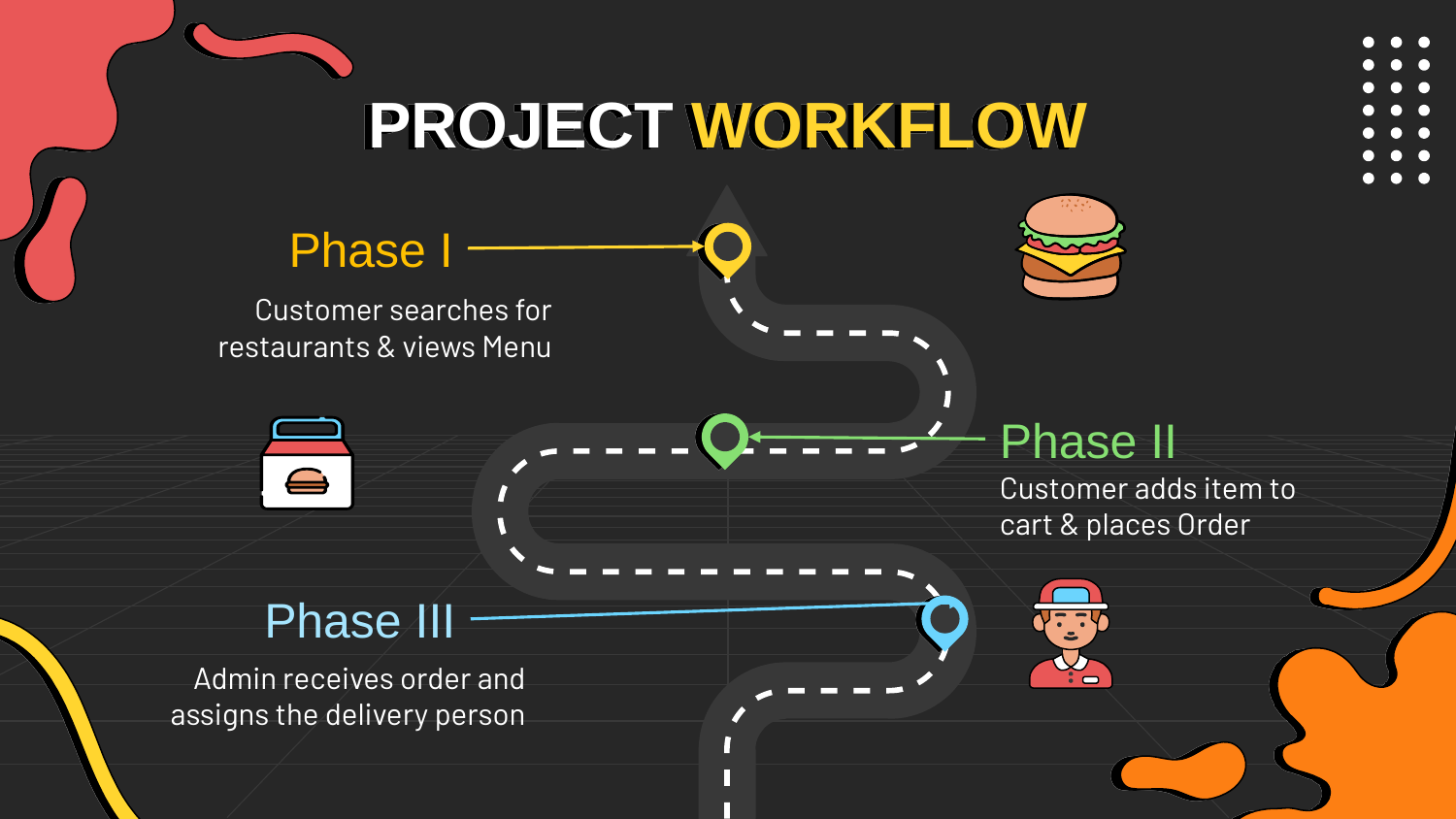

# PROJECT WORKFLOW

Phase I
Customer searches for restaurants & views Menu

Phase II

Customer adds item to cart & places Order

Phase III
Admin receives order and assigns the delivery person